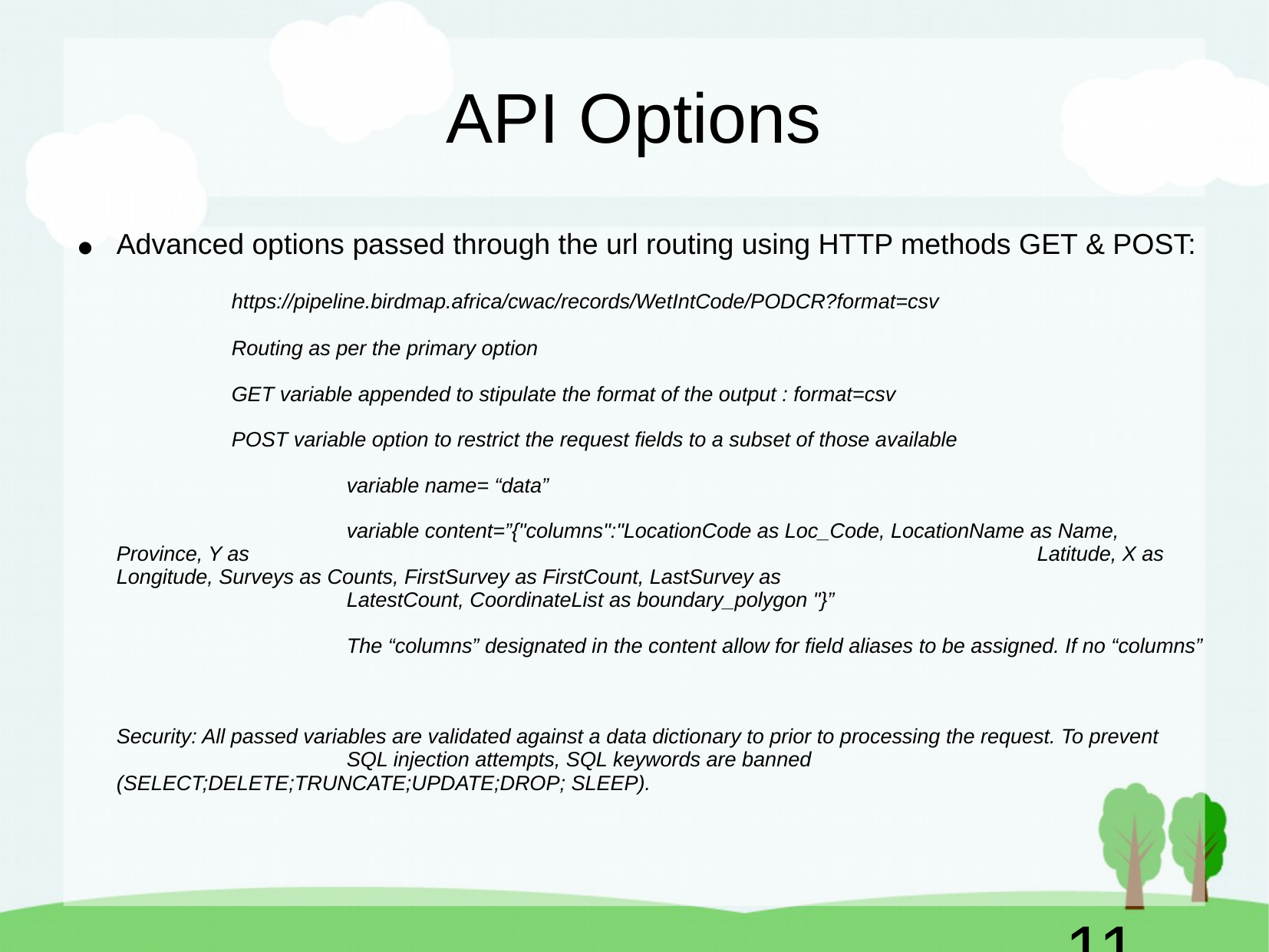

# API Options
Advanced options passed through the url routing using HTTP methods GET & POST:
		https://pipeline.birdmap.africa/cwac/records/WetIntCode/PODCR?format=csv
		Routing as per the primary option
		GET variable appended to stipulate the format of the output : format=csv
		POST variable option to restrict the request fields to a subset of those available
			variable name= “data”
			variable content=”{"columns":"LocationCode as Loc_Code, LocationName as Name, Province, Y as 							Latitude, X as Longitude, Surveys as Counts, FirstSurvey as FirstCount, LastSurvey as 						LatestCount, CoordinateList as boundary_polygon "}”
			The “columns” designated in the content allow for field aliases to be assigned. If no “columns”

	Security: All passed variables are validated against a data dictionary to prior to processing the request. To prevent 		SQL injection attempts, SQL keywords are banned (SELECT;DELETE;TRUNCATE;UPDATE;DROP; SLEEP).

11